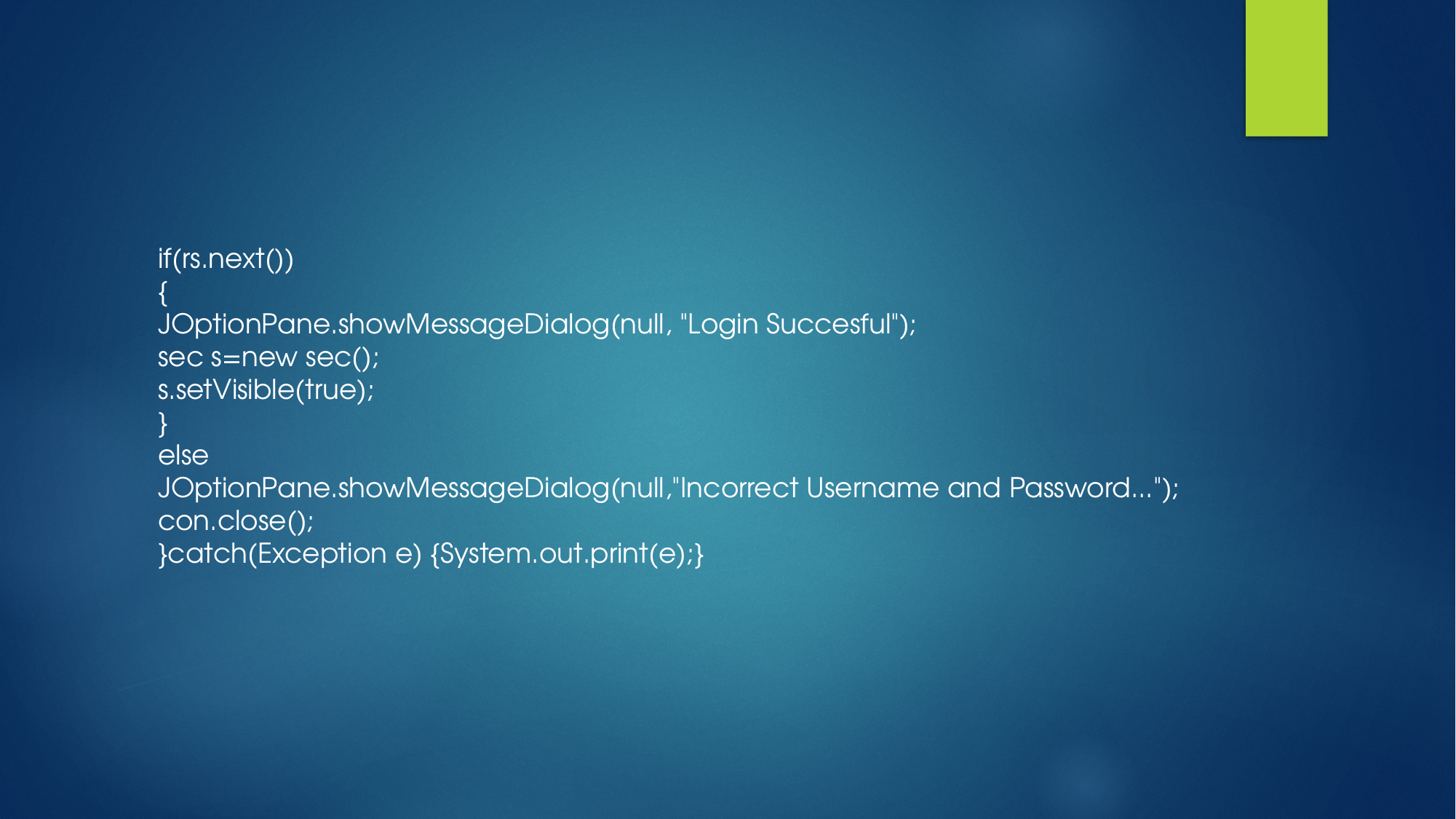

if(rs.next())
{
JOptionPane.showMessageDialog(null, "Login Succesful");
sec s=new sec();
s.setVisible(true);
}
else
JOptionPane.showMessageDialog(null,"Incorrect Username and Password...");
con.close();
}catch(Exception e) {System.out.print(e);}